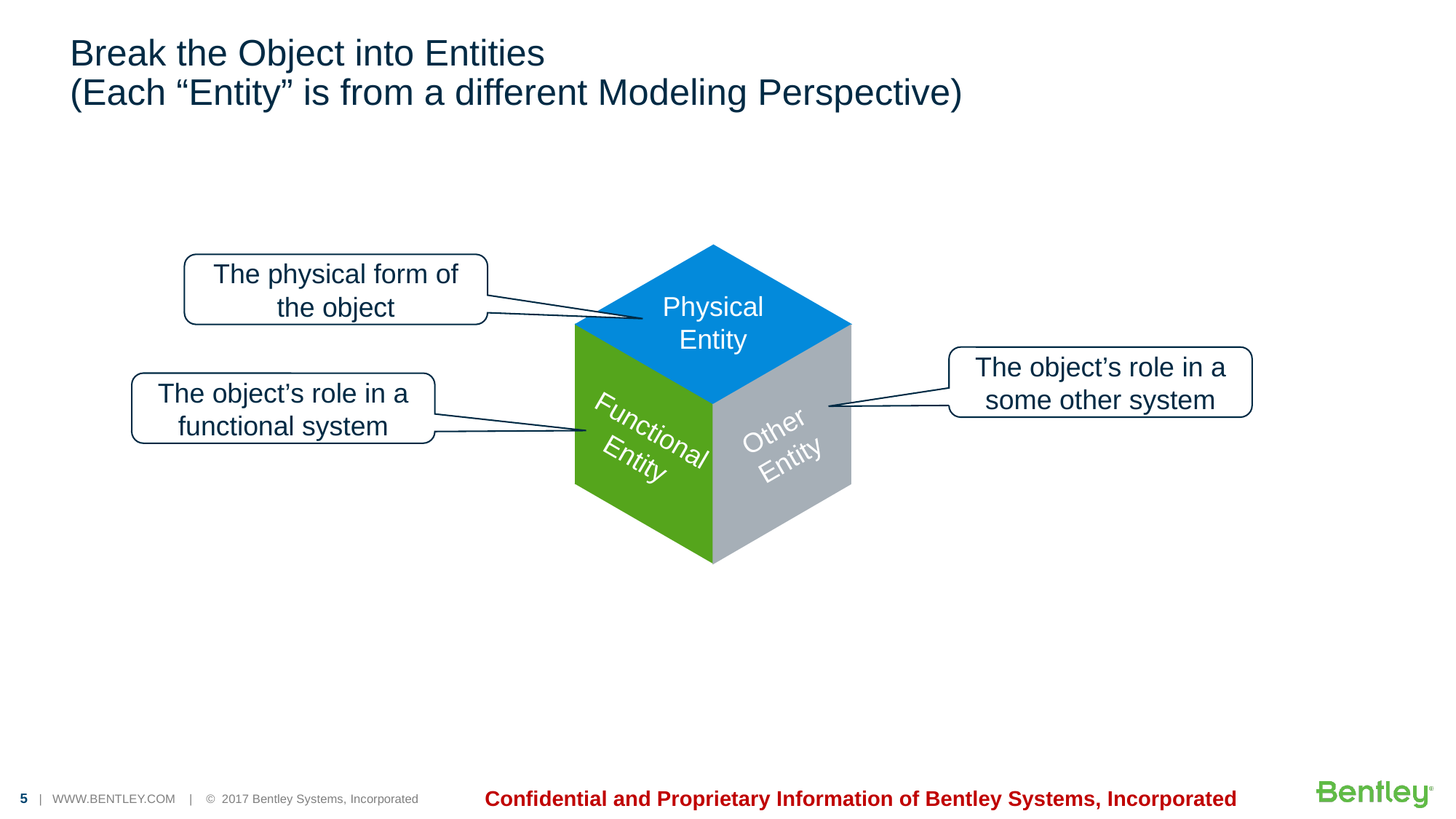

# Break the Object into Entities (Each “Entity” is from a different Modeling Perspective)
The physical form of the object

Physical
Entity

Functional
Entity

Other
Entity
The object’s role in a some other system
The object’s role in a functional system